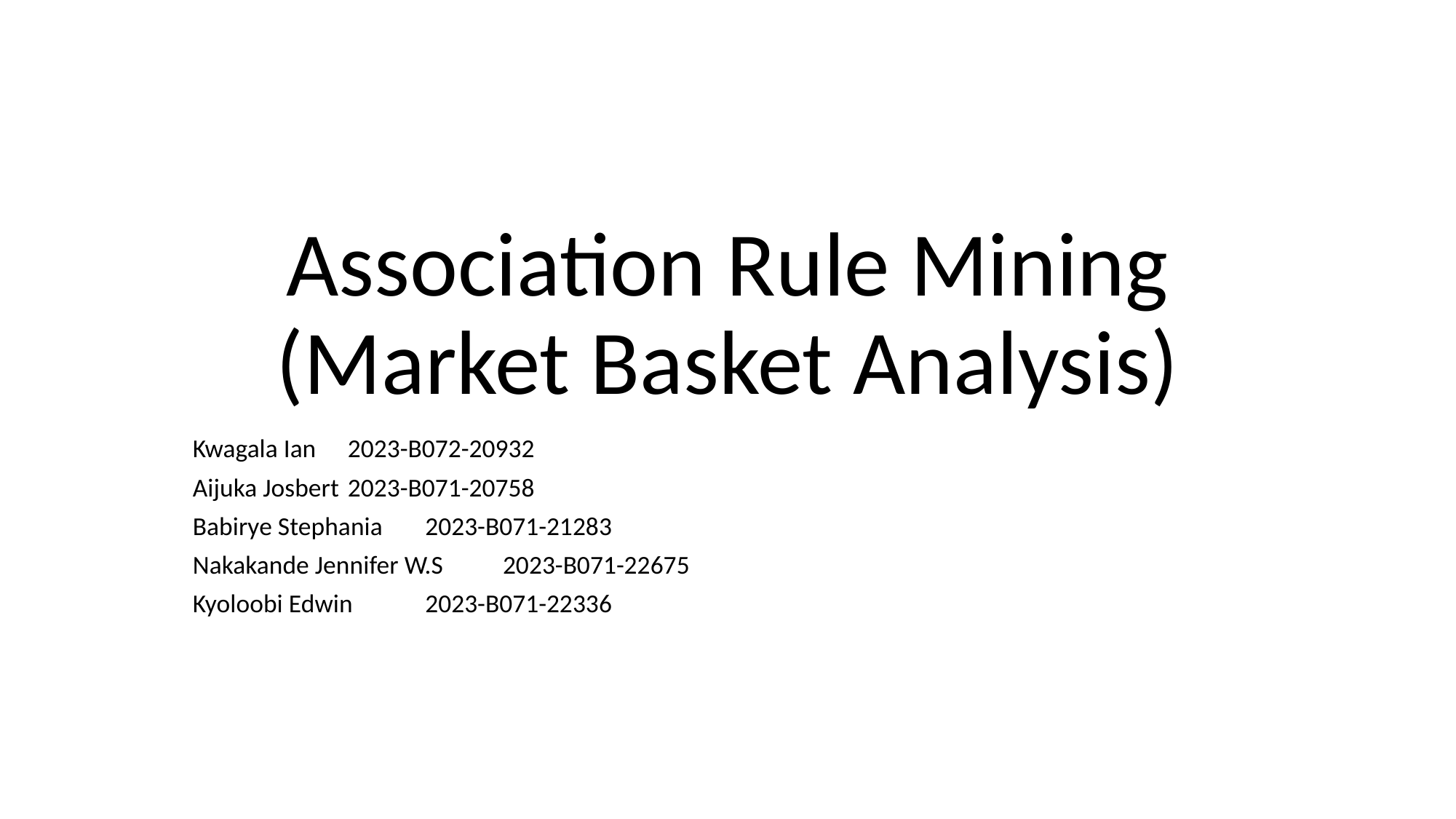

# Association Rule Mining (Market Basket Analysis)
Kwagala Ian 						2023-B072-20932
Aijuka Josbert						2023-B071-20758
Babirye Stephania						2023-B071-21283
Nakakande Jennifer W.S					2023-B071-22675
Kyoloobi Edwin 						2023-B071-22336